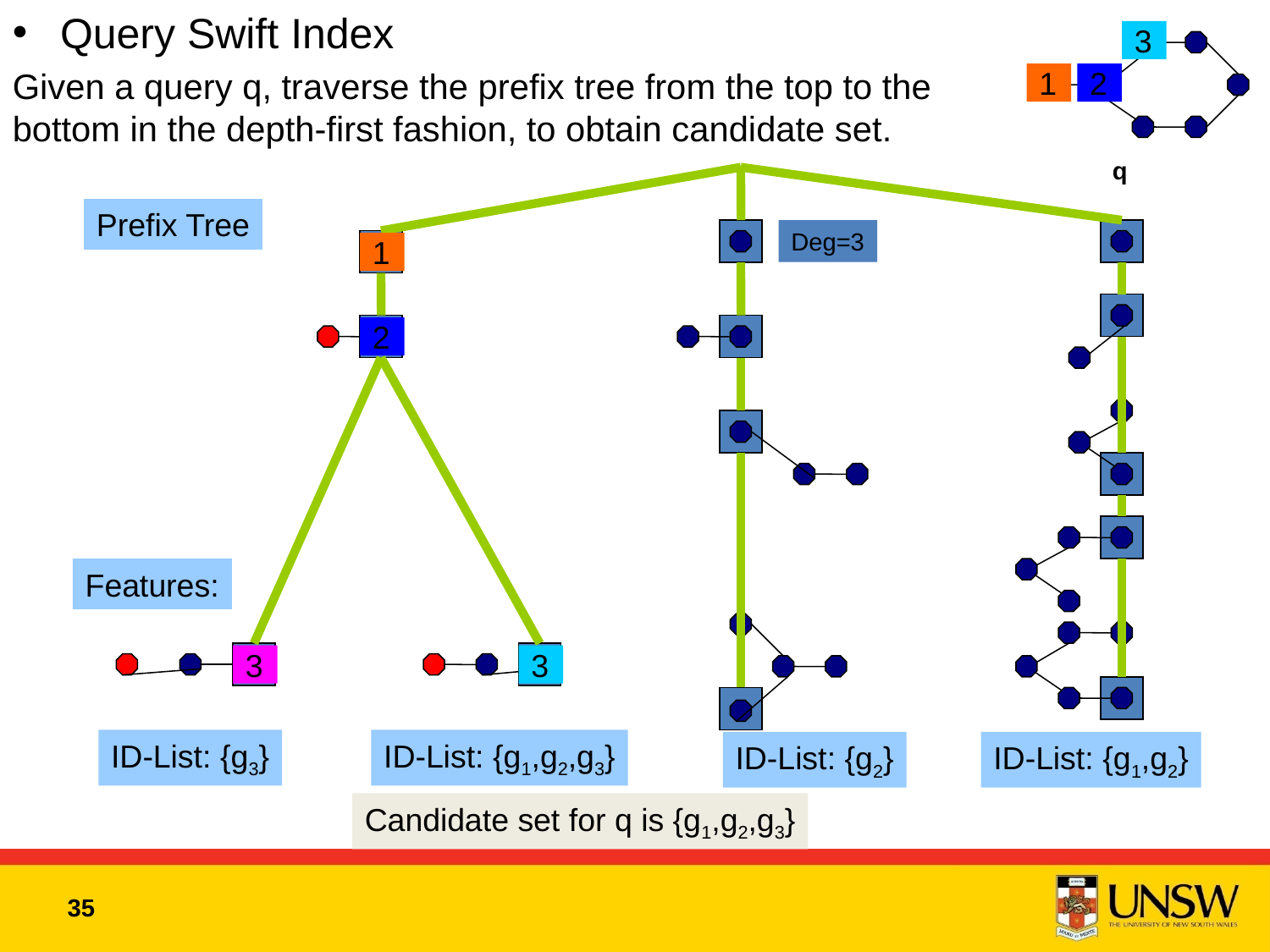

Query Swift Index
Given a query q, traverse the prefix tree from the top to the bottom in the depth-first fashion, to obtain candidate set.

3

1
2
q
Prefix Tree

Deg=3

Features:

1
2
3
3

ID-List: {g3}
ID-List: {g1,g2,g3}
ID-List: {g2}
ID-List: {g1,g2}
Candidate set for q is {g1,g2,g3}